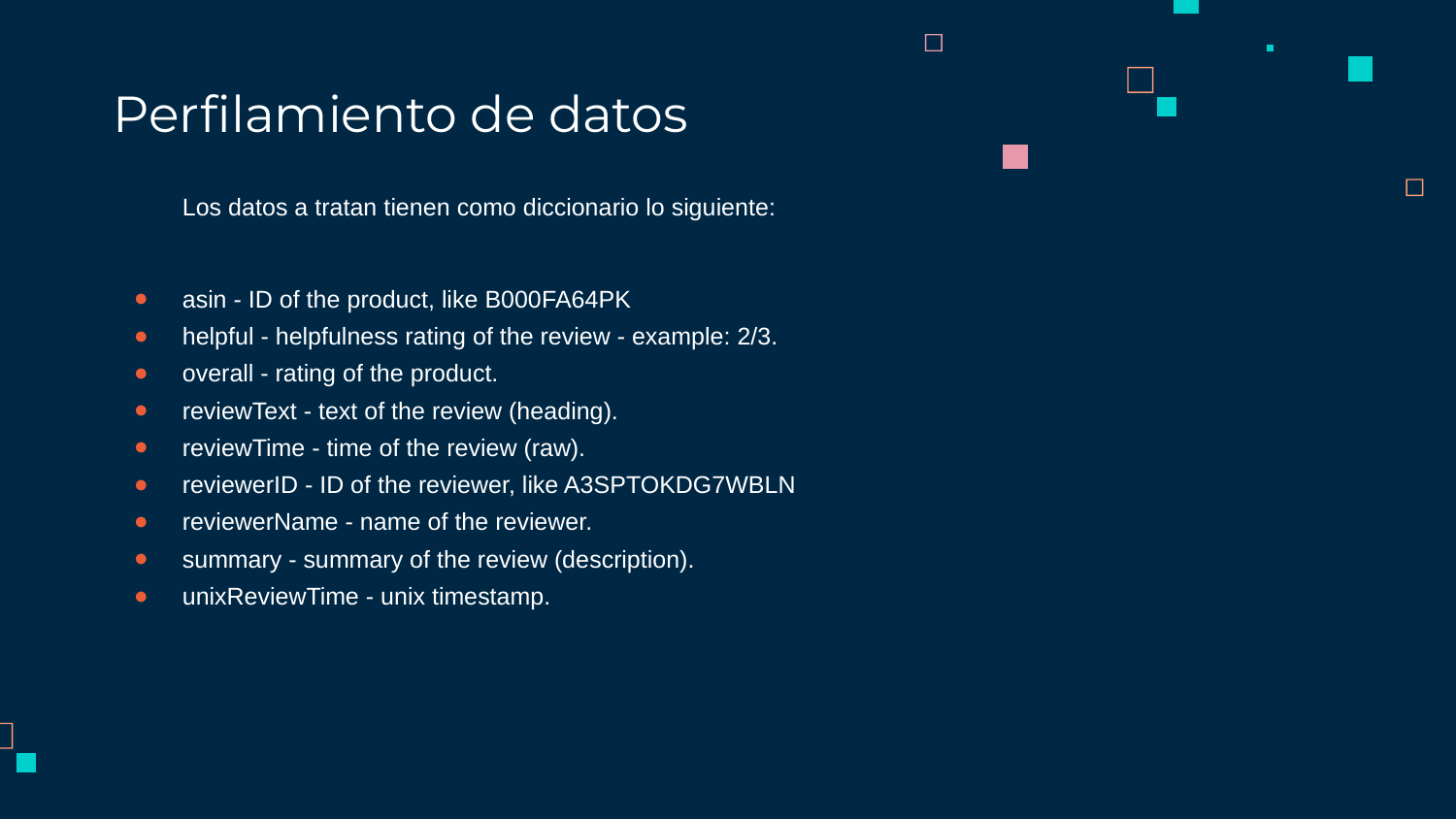

# Perfilamiento de datos
Los datos a tratan tienen como diccionario lo siguiente:
asin - ID of the product, like B000FA64PK
helpful - helpfulness rating of the review - example: 2/3.
overall - rating of the product.
reviewText - text of the review (heading).
reviewTime - time of the review (raw).
reviewerID - ID of the reviewer, like A3SPTOKDG7WBLN
reviewerName - name of the reviewer.
summary - summary of the review (description).
unixReviewTime - unix timestamp.
-0.63968
0.577344
0.598533